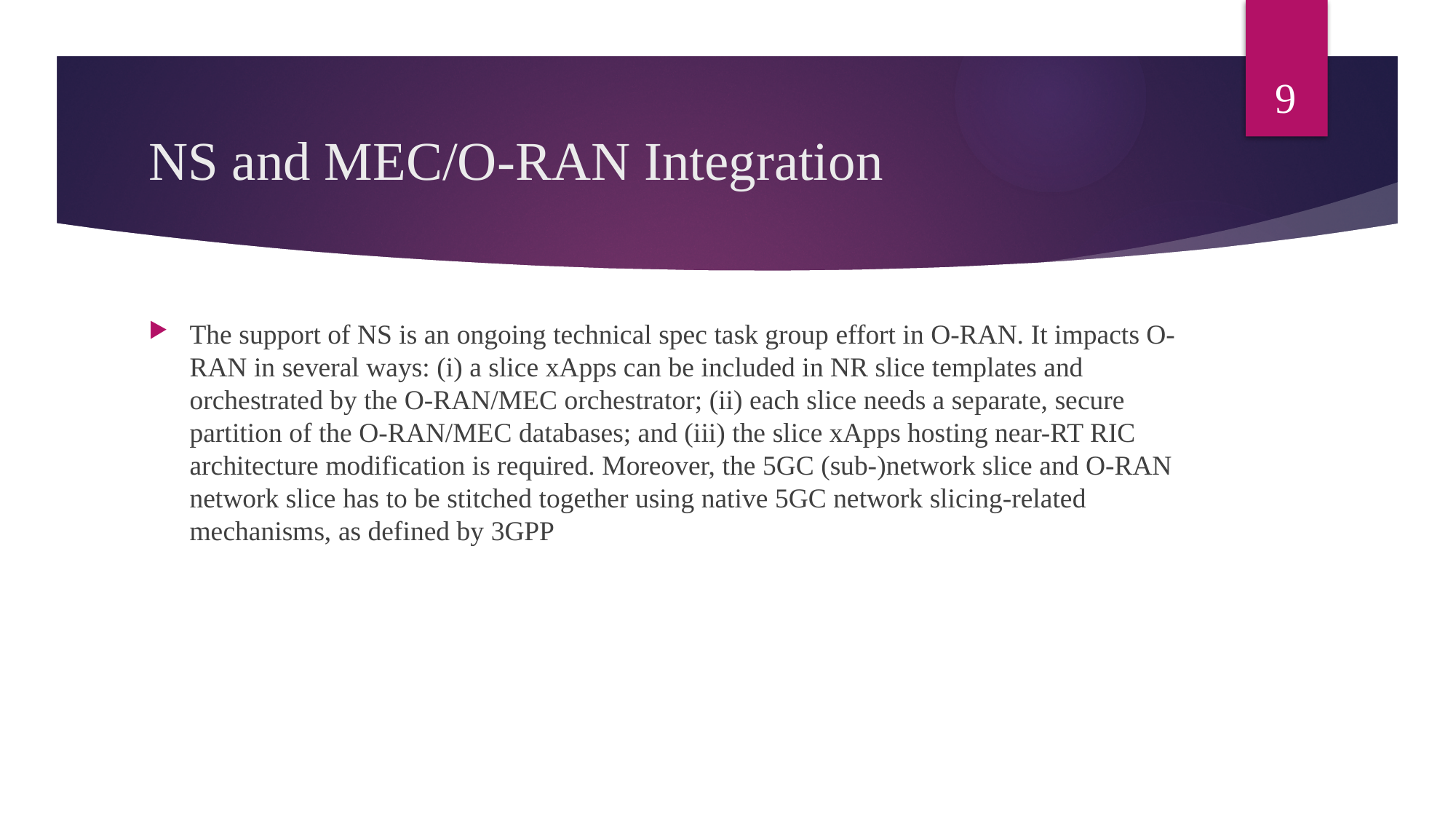

9
# NS and MEC/O-RAN Integration
The support of NS is an ongoing technical spec task group effort in O-RAN. It impacts O-RAN in several ways: (i) a slice xApps can be included in NR slice templates and orchestrated by the O-RAN/MEC orchestrator; (ii) each slice needs a separate, secure partition of the O-RAN/MEC databases; and (iii) the slice xApps hosting near-RT RIC architecture modification is required. Moreover, the 5GC (sub-)network slice and O-RAN network slice has to be stitched together using native 5GC network slicing-related mechanisms, as defined by 3GPP